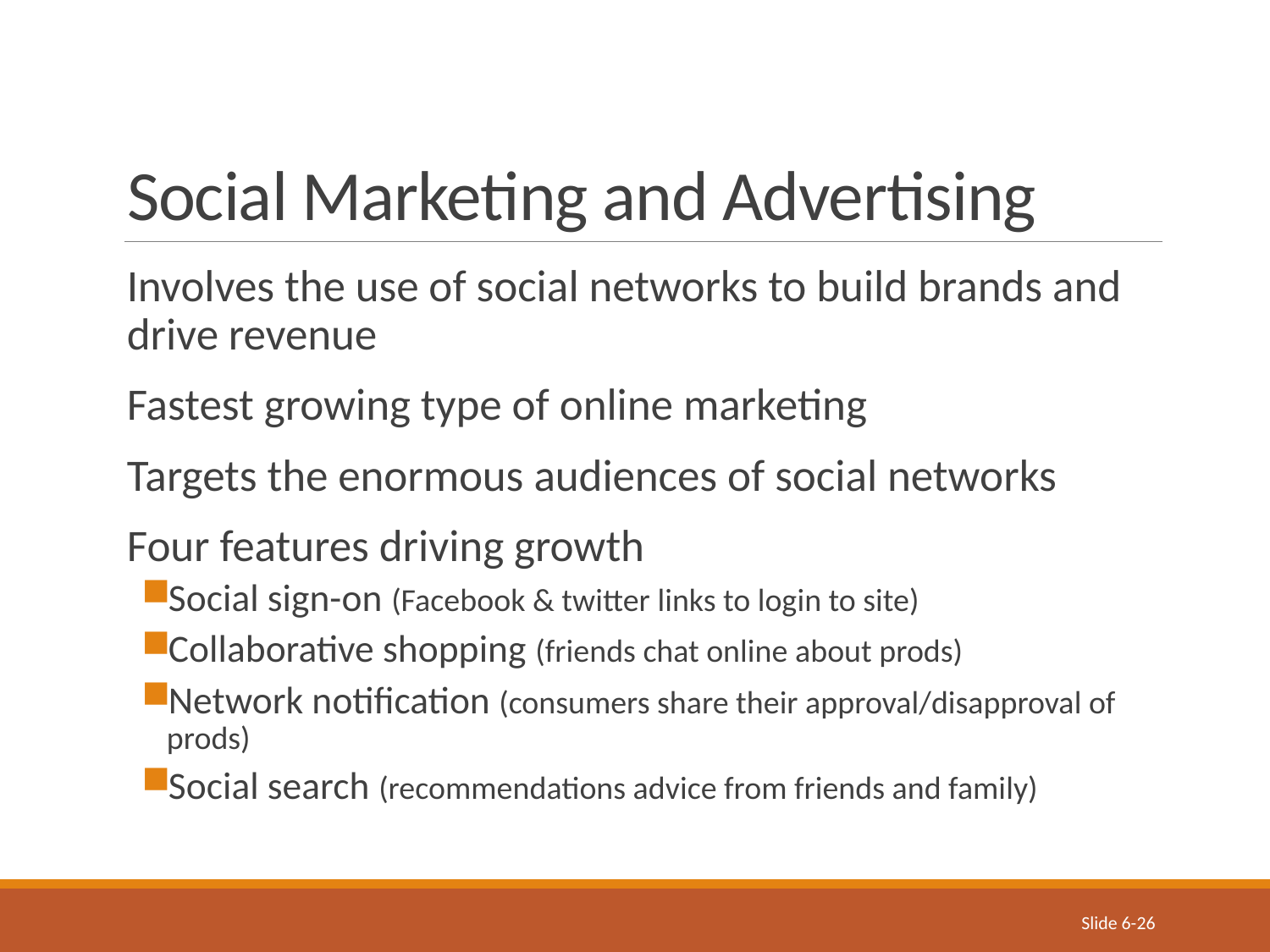

# Social Marketing and Advertising
Involves the use of social networks to build brands and drive revenue
Fastest growing type of online marketing
Targets the enormous audiences of social networks
Four features driving growth
Social sign-on (Facebook & twitter links to login to site)
Collaborative shopping (friends chat online about prods)
Network notification (consumers share their approval/disapproval of prods)
Social search (recommendations advice from friends and family)
Slide 6-26